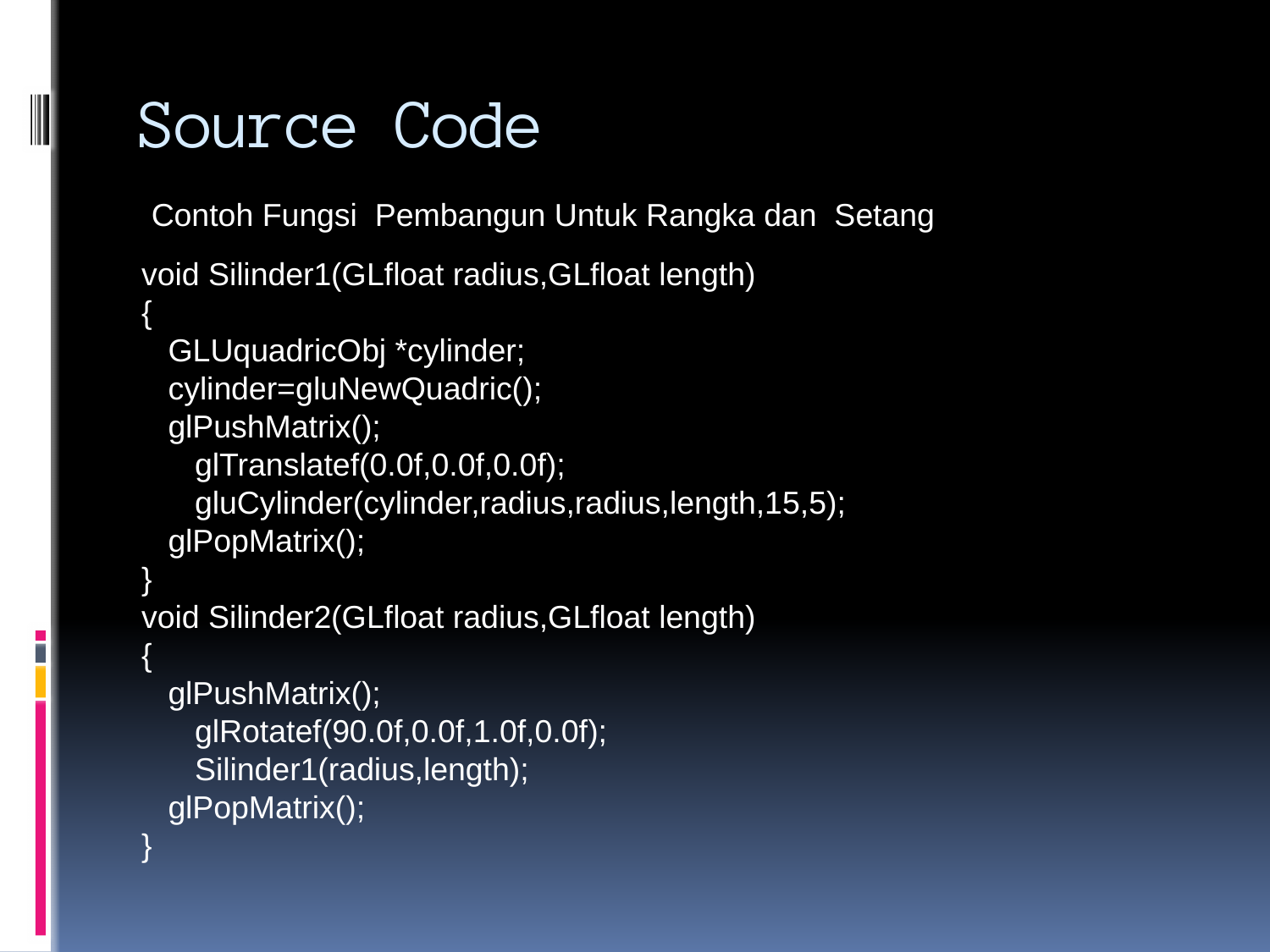

# Source Code
Contoh Fungsi  Pembangun Untuk Rangka dan  Setang
void Silinder1(GLfloat radius,GLfloat length)
{
   GLUquadricObj *cylinder;
   cylinder=gluNewQuadric();
   glPushMatrix();
      glTranslatef(0.0f,0.0f,0.0f);
      gluCylinder(cylinder,radius,radius,length,15,5);
   glPopMatrix();
}
void Silinder2(GLfloat radius,GLfloat length)
{
   glPushMatrix();
      glRotatef(90.0f,0.0f,1.0f,0.0f);
      Silinder1(radius,length);
   glPopMatrix();
}